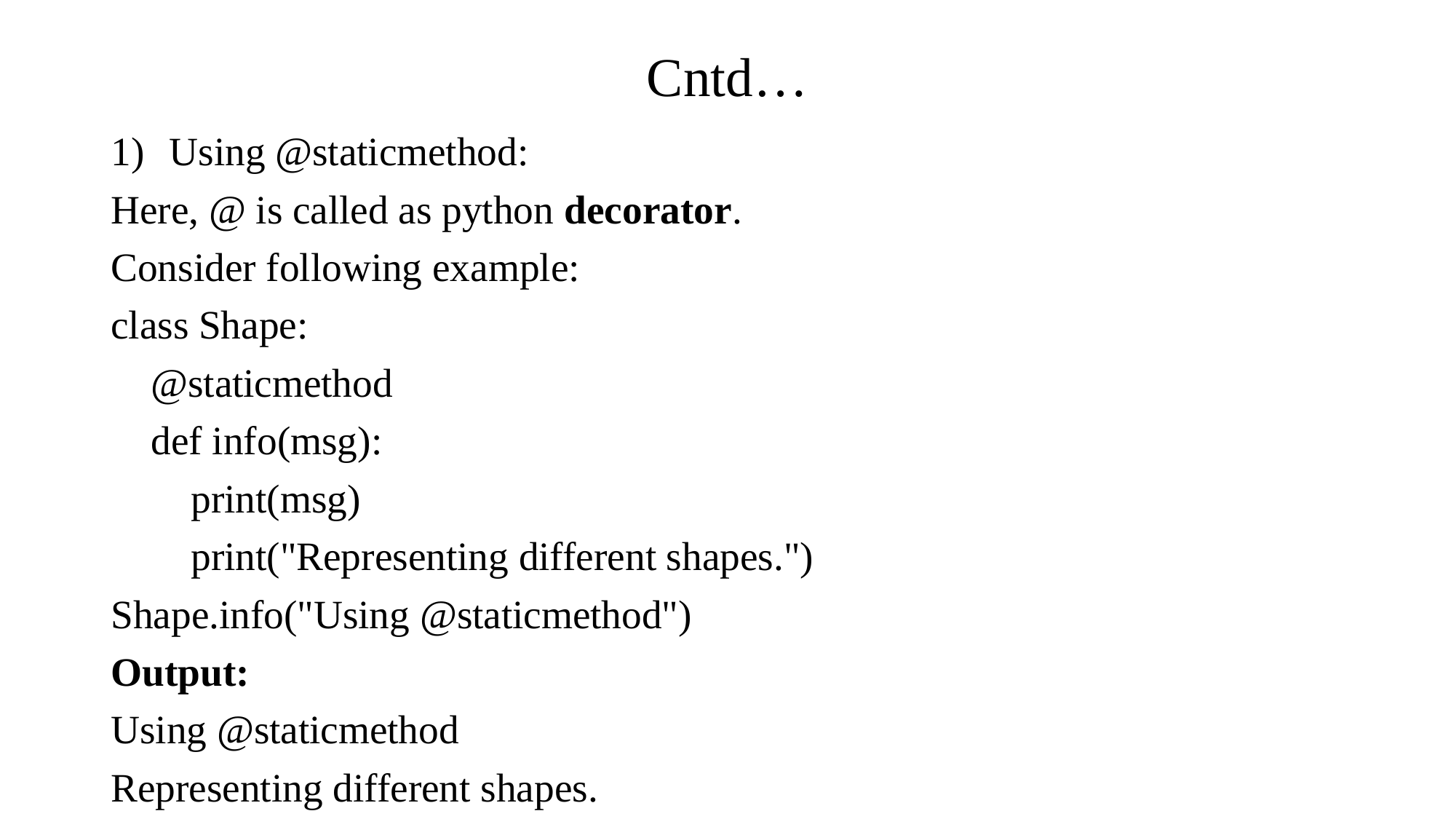

# Cntd…
Using @staticmethod:
Here, @ is called as python decorator.
Consider following example:
class Shape:
    @staticmethod
    def info(msg):
        print(msg)
        print("Representing different shapes.")
Shape.info("Using @staticmethod")
Output:
Using @staticmethod
Representing different shapes.